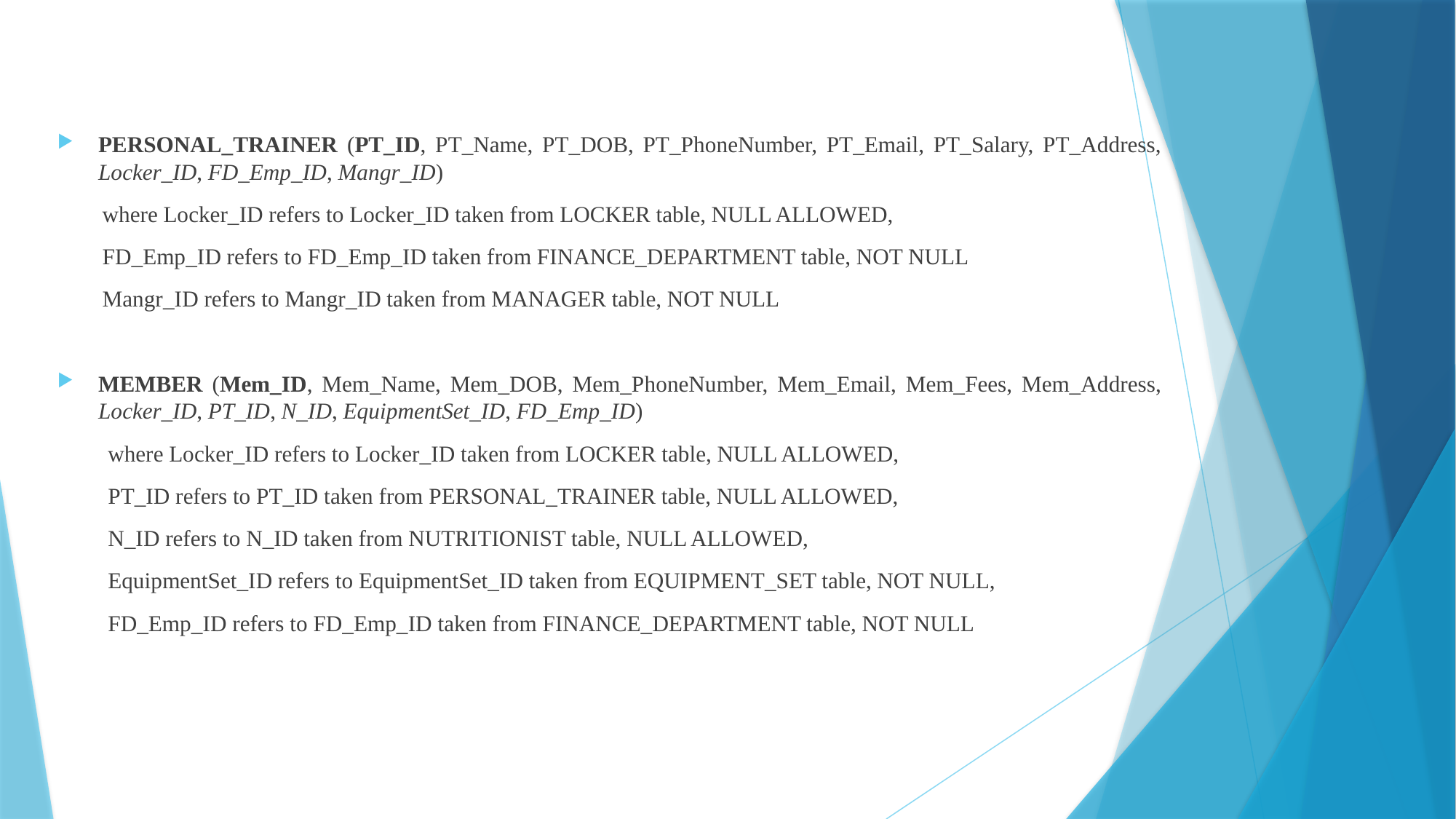

PERSONAL_TRAINER (PT_ID, PT_Name, PT_DOB, PT_PhoneNumber, PT_Email, PT_Salary, PT_Address, Locker_ID, FD_Emp_ID, Mangr_ID)
        where Locker_ID refers to Locker_ID taken from LOCKER table, NULL ALLOWED,
        FD_Emp_ID refers to FD_Emp_ID taken from FINANCE_DEPARTMENT table, NOT NULL
        Mangr_ID refers to Mangr_ID taken from MANAGER table, NOT NULL

MEMBER (Mem_ID, Mem_Name, Mem_DOB, Mem_PhoneNumber, Mem_Email, Mem_Fees, Mem_Address, Locker_ID, PT_ID, N_ID, EquipmentSet_ID, FD_Emp_ID)
         where Locker_ID refers to Locker_ID taken from LOCKER table, NULL ALLOWED,
         PT_ID refers to PT_ID taken from PERSONAL_TRAINER table, NULL ALLOWED,
         N_ID refers to N_ID taken from NUTRITIONIST table, NULL ALLOWED,
         EquipmentSet_ID refers to EquipmentSet_ID taken from EQUIPMENT_SET table, NOT NULL,
         FD_Emp_ID refers to FD_Emp_ID taken from FINANCE_DEPARTMENT table, NOT NULL